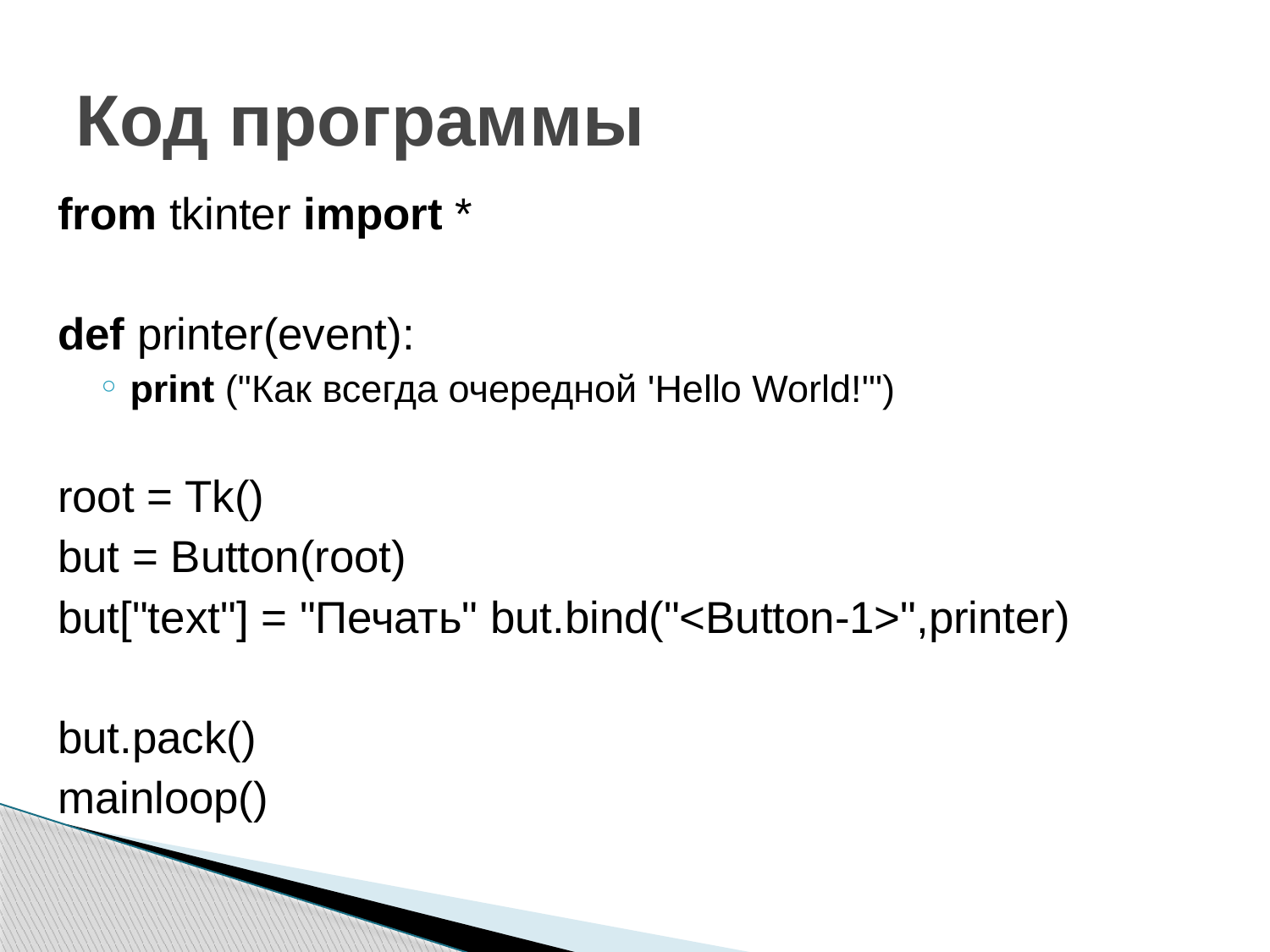

# Код программы
from tkinter import *

def printer(event):
print ("Как всегда очередной 'Hello World!'")

root = Tk()
but = Button(root)
but["text"] = "Печать" but.bind("<Button-1>",printer)

but.pack()
mainloop()